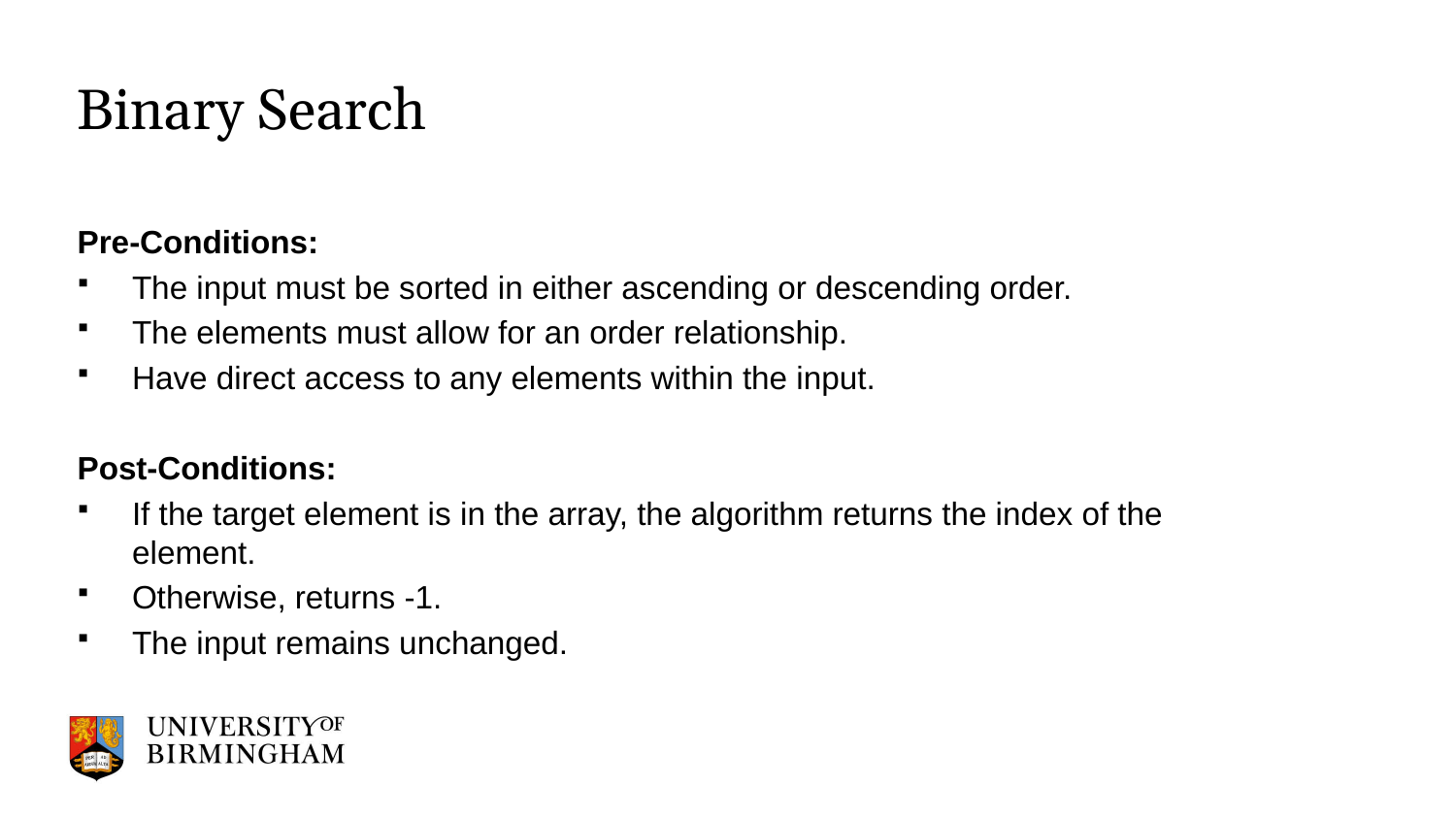

# Binary Search
Pre-Conditions:
The input must be sorted in either ascending or descending order.
The elements must allow for an order relationship.
Have direct access to any elements within the input.

Post-Conditions:
If the target element is in the array, the algorithm returns the index of the element.
Otherwise, returns -1.
The input remains unchanged.